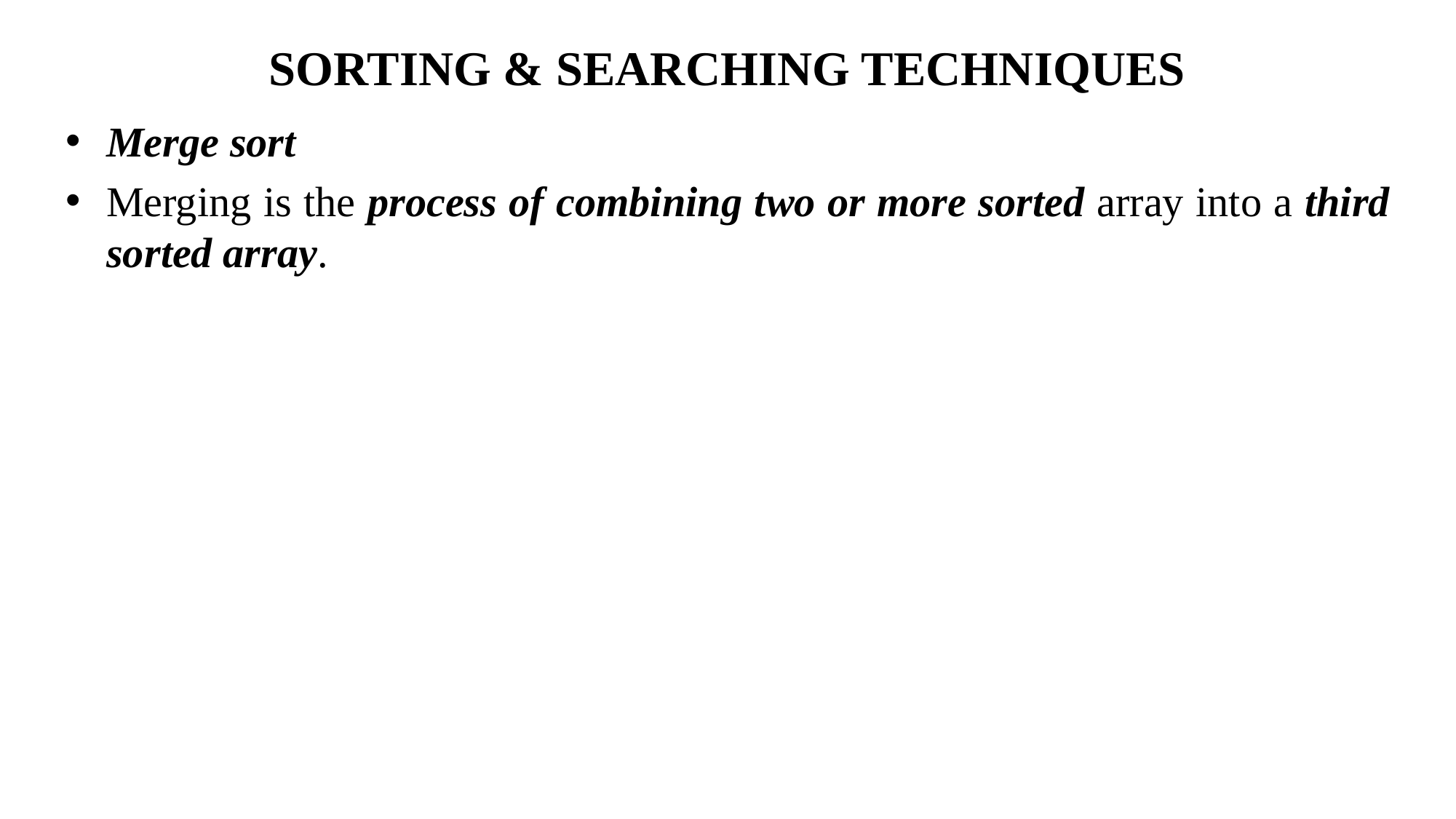

# SORTING & SEARCHING TECHNIQUES
Merge sort
Merging is the process of combining two or more sorted array into a third sorted array.